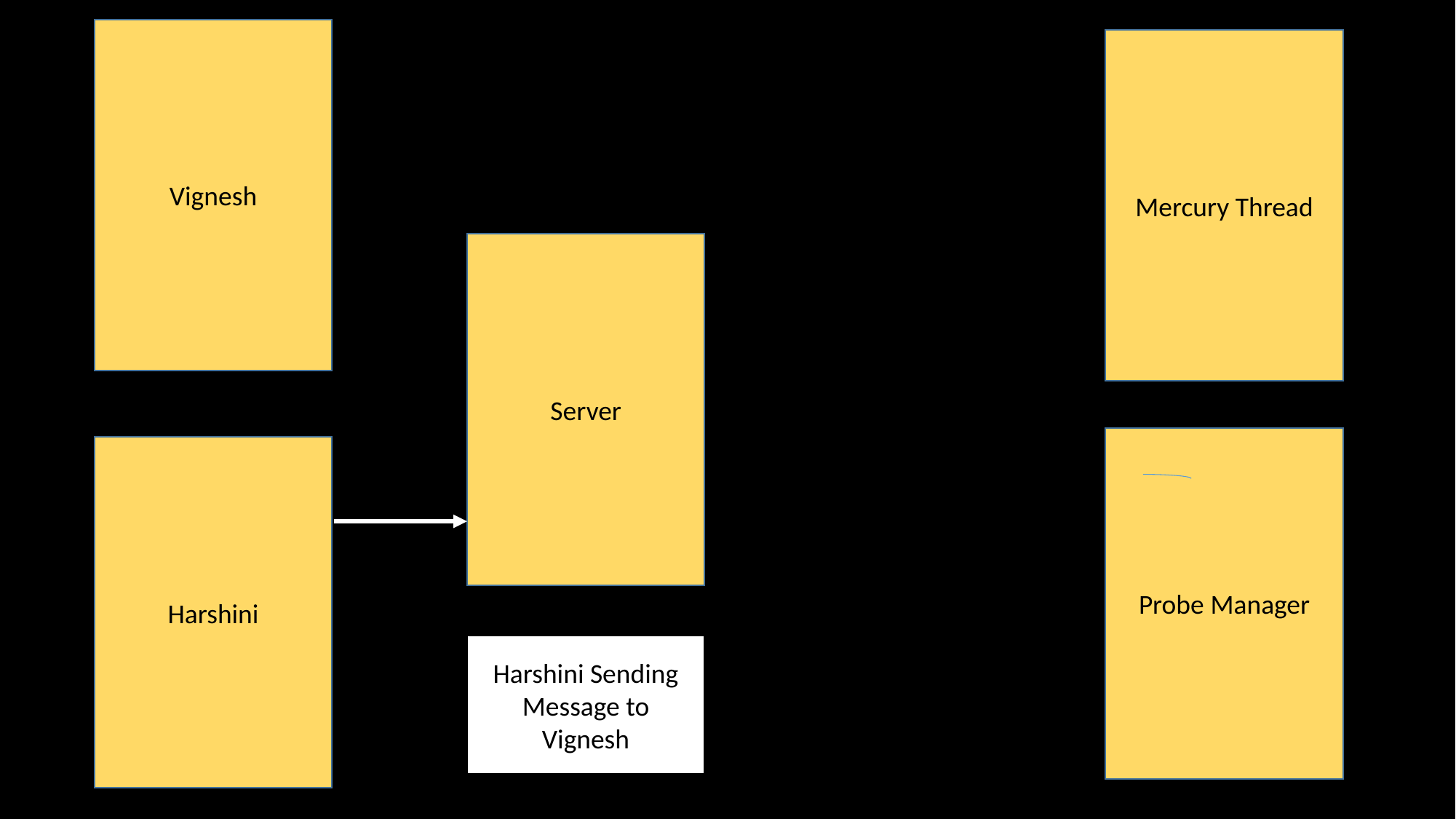

Vignesh
Mercury Thread
Server
Probe Manager
Harshini

Harshini Sending Message to Vignesh